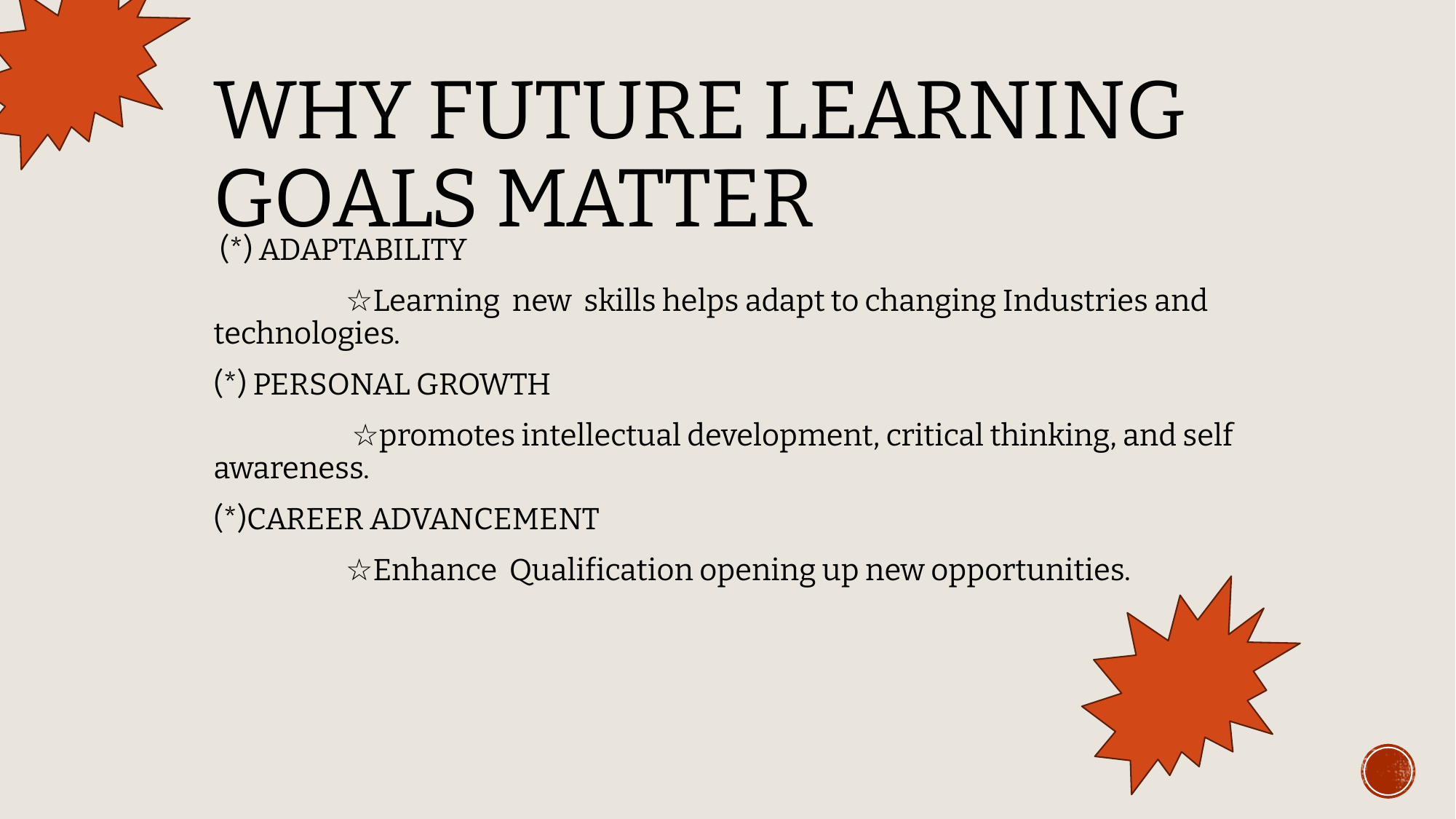

# Why FUTURE LEARNING GOALS MATTER
 (*) ADAPTABILITY
                      ☆Learning  new  skills helps adapt to changing Industries and technologies.
(*) PERSONAL GROWTH
                       ☆promotes intellectual development, critical thinking, and self      awareness.
(*)CAREER ADVANCEMENT
                      ☆Enhance  Qualification opening up new opportunities.